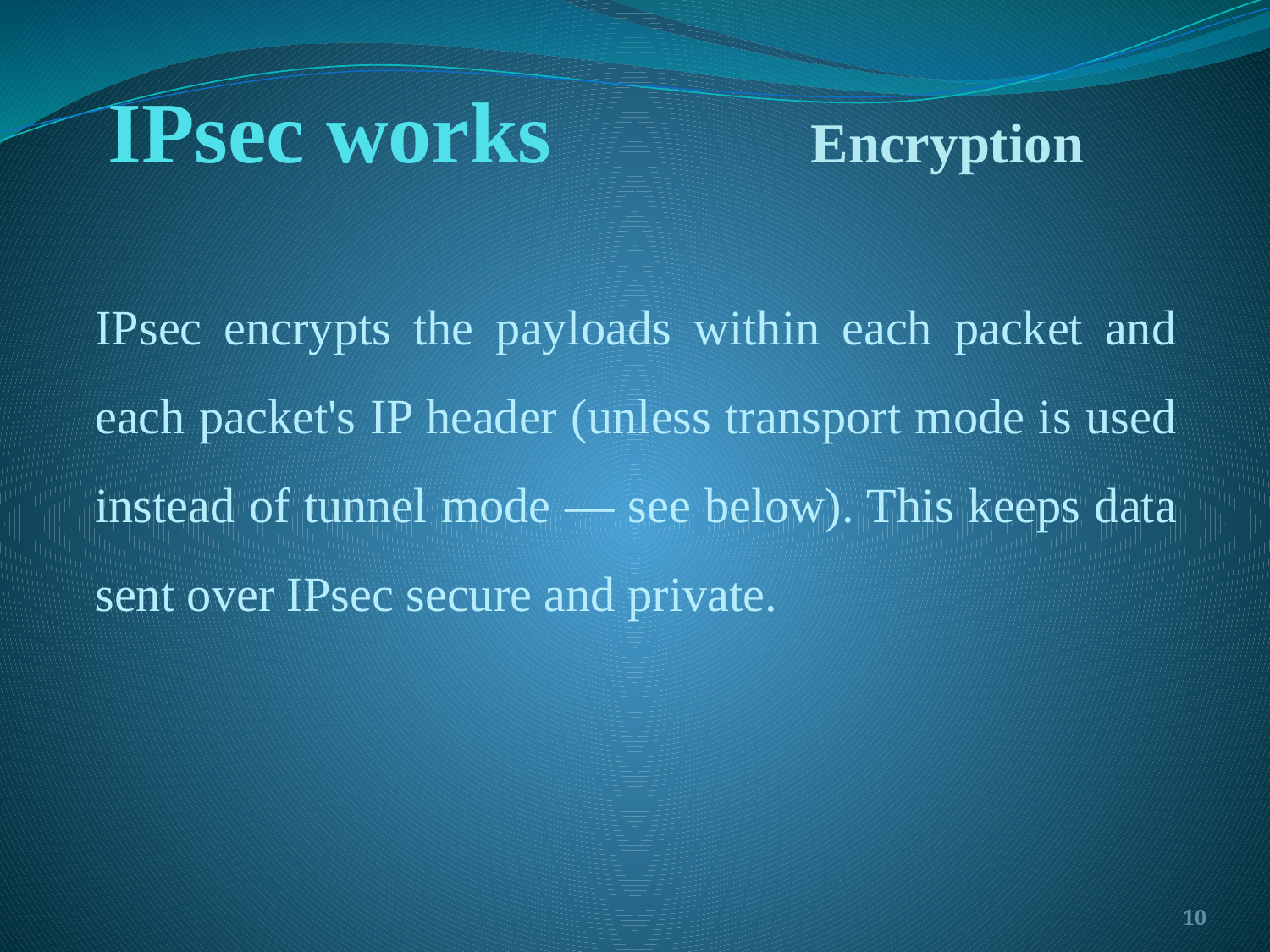

# IPsec works            Encryption

IPsec encrypts the payloads within each packet and each packet's IP header (unless transport mode is used instead of tunnel mode — see below). This keeps data sent over IPsec secure and private.
10